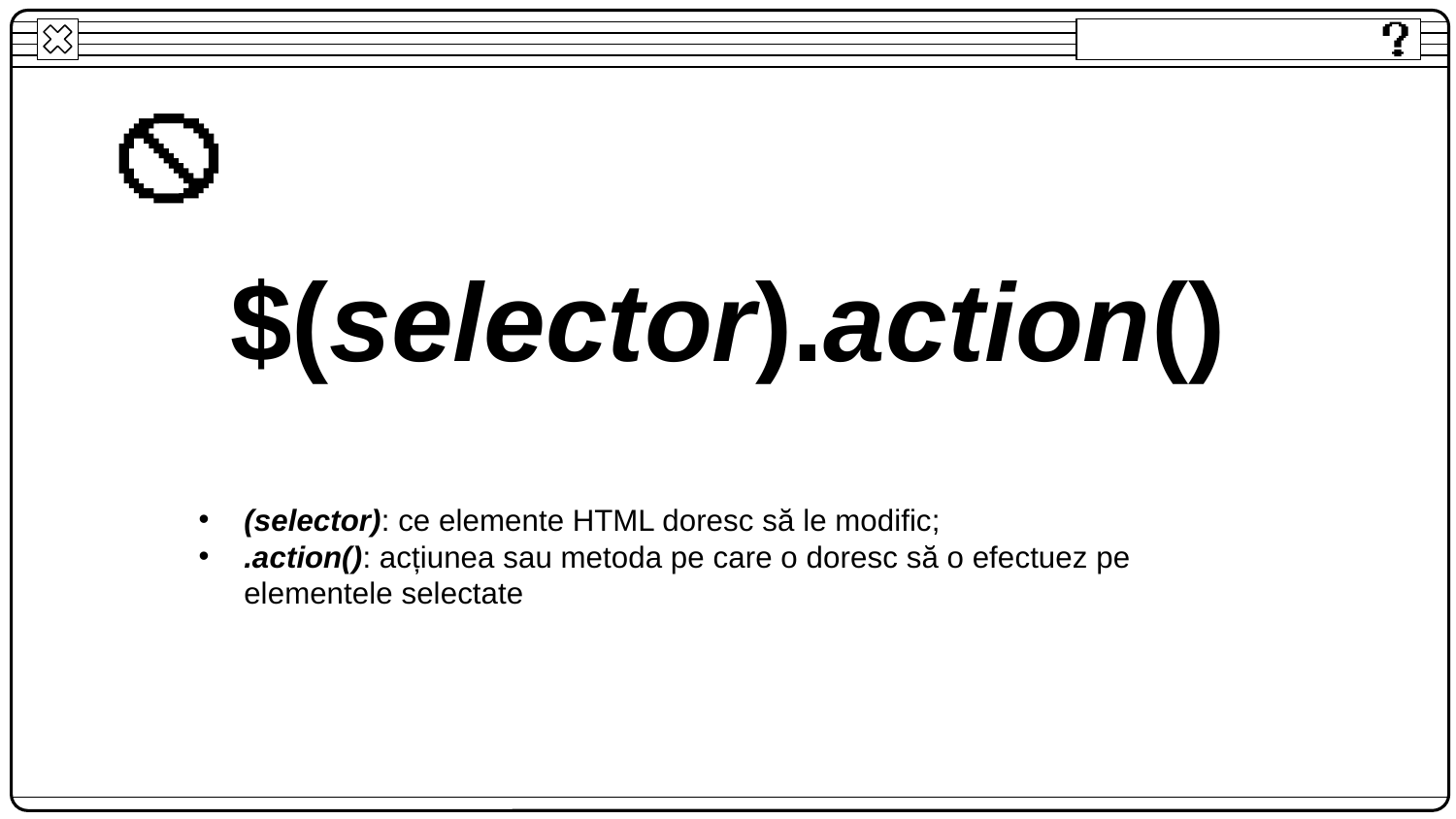

# $(selector).action()
(selector): ce elemente HTML doresc să le modific;
.action(): acțiunea sau metoda pe care o doresc să o efectuez pe elementele selectate